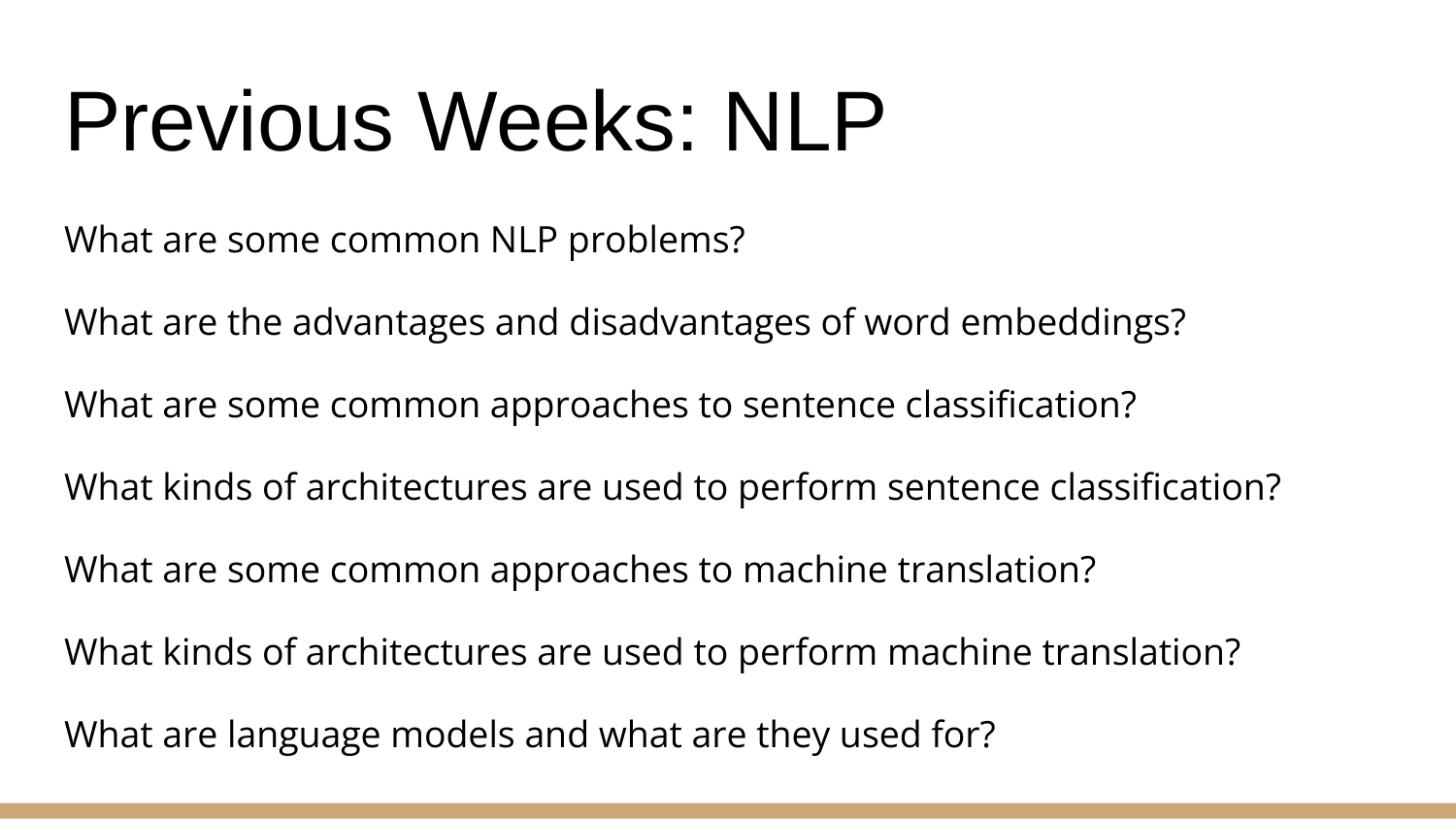

# Previous Weeks: NLP
What are some common NLP problems?
What are the advantages and disadvantages of word embeddings?
What are some common approaches to sentence classification?
What kinds of architectures are used to perform sentence classification?
What are some common approaches to machine translation?
What kinds of architectures are used to perform machine translation?
What are language models and what are they used for?